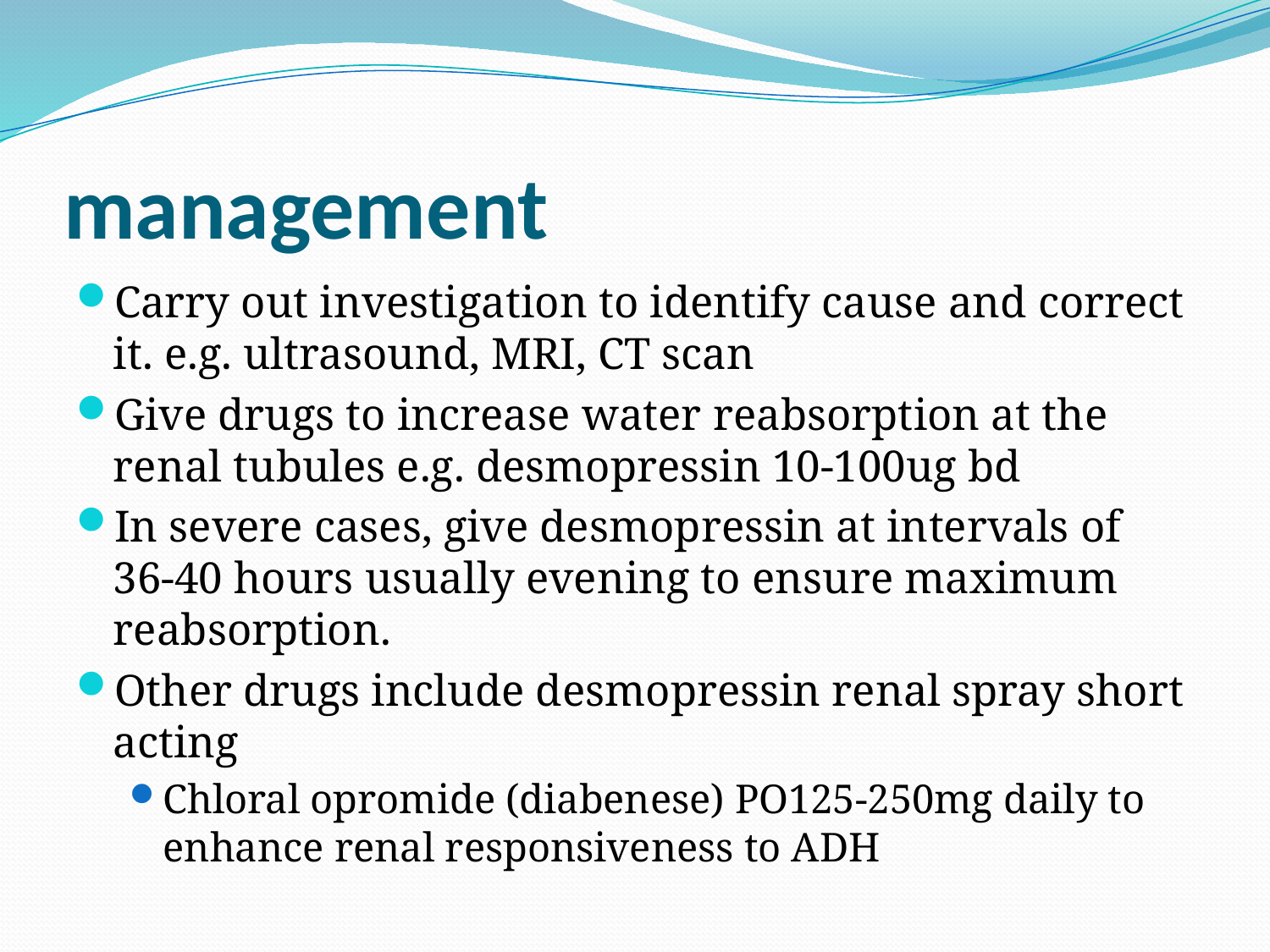

# management
Carry out investigation to identify cause and correct it. e.g. ultrasound, MRI, CT scan
Give drugs to increase water reabsorption at the renal tubules e.g. desmopressin 10-100ug bd
In severe cases, give desmopressin at intervals of 36-40 hours usually evening to ensure maximum reabsorption.
Other drugs include desmopressin renal spray short acting
Chloral opromide (diabenese) PO125-250mg daily to enhance renal responsiveness to ADH